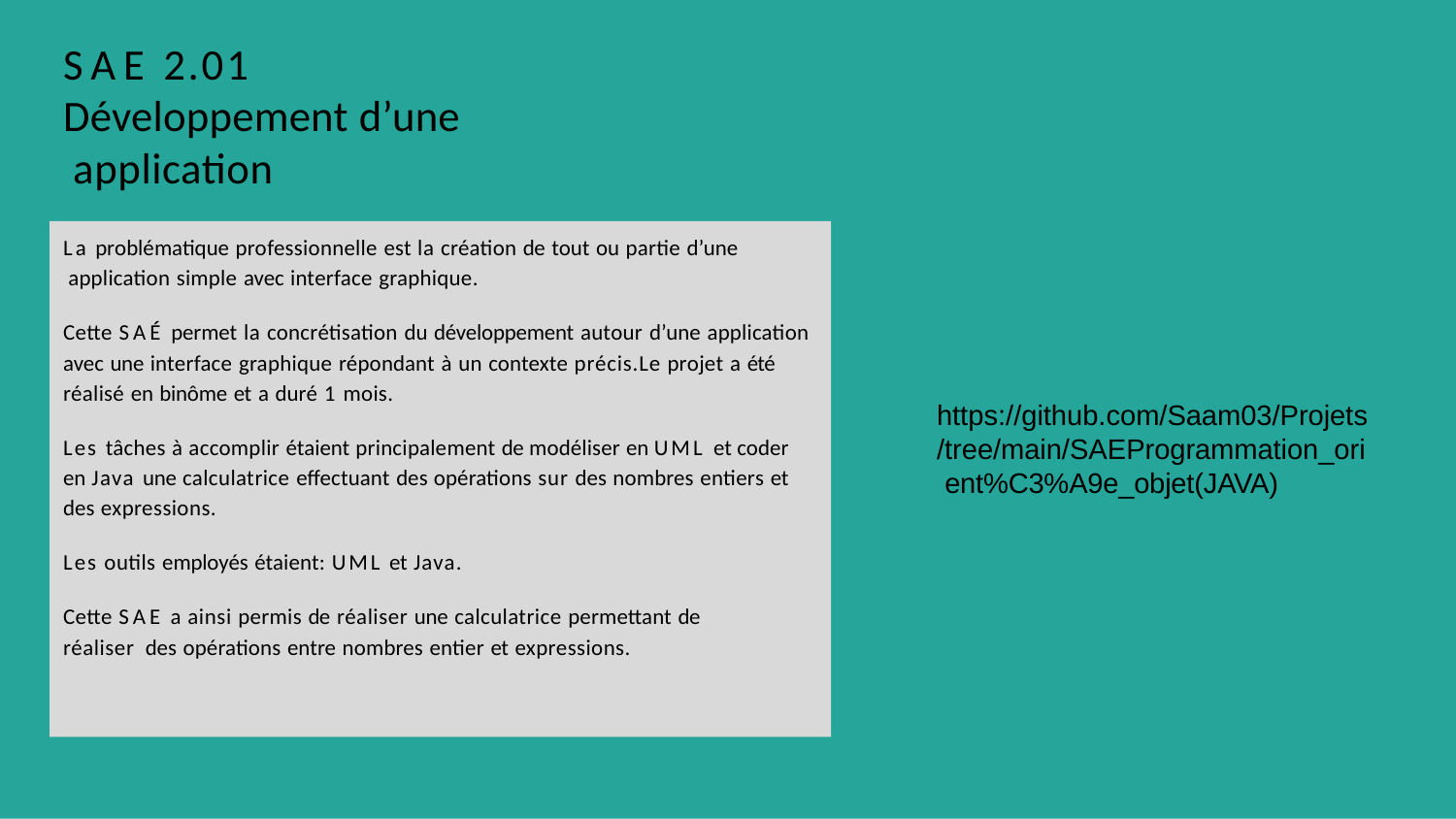

# SAE 2.01
Développement d’une  application

La problématique professionnelle est la création de tout ou partie d’une  application simple avec interface graphique.

Cette SAÉ permet la concrétisation du développement autour d’une application  avec une interface graphique répondant à un contexte précis.Le projet a été  réalisé en binôme et a duré 1 mois.

Les tâches à accomplir étaient principalement de modéliser en UML et coder  en Java une calculatrice effectuant des opérations sur des nombres entiers et  des expressions.

Les outils employés étaient: UML et Java.

Cette SAE a ainsi permis de réaliser une calculatrice permettant de réaliser  des opérations entre nombres entier et expressions.
https://github.com/Saam03/Projets
/tree/main/SAEProgrammation_ori  ent%C3%A9e_objet(JAVA)